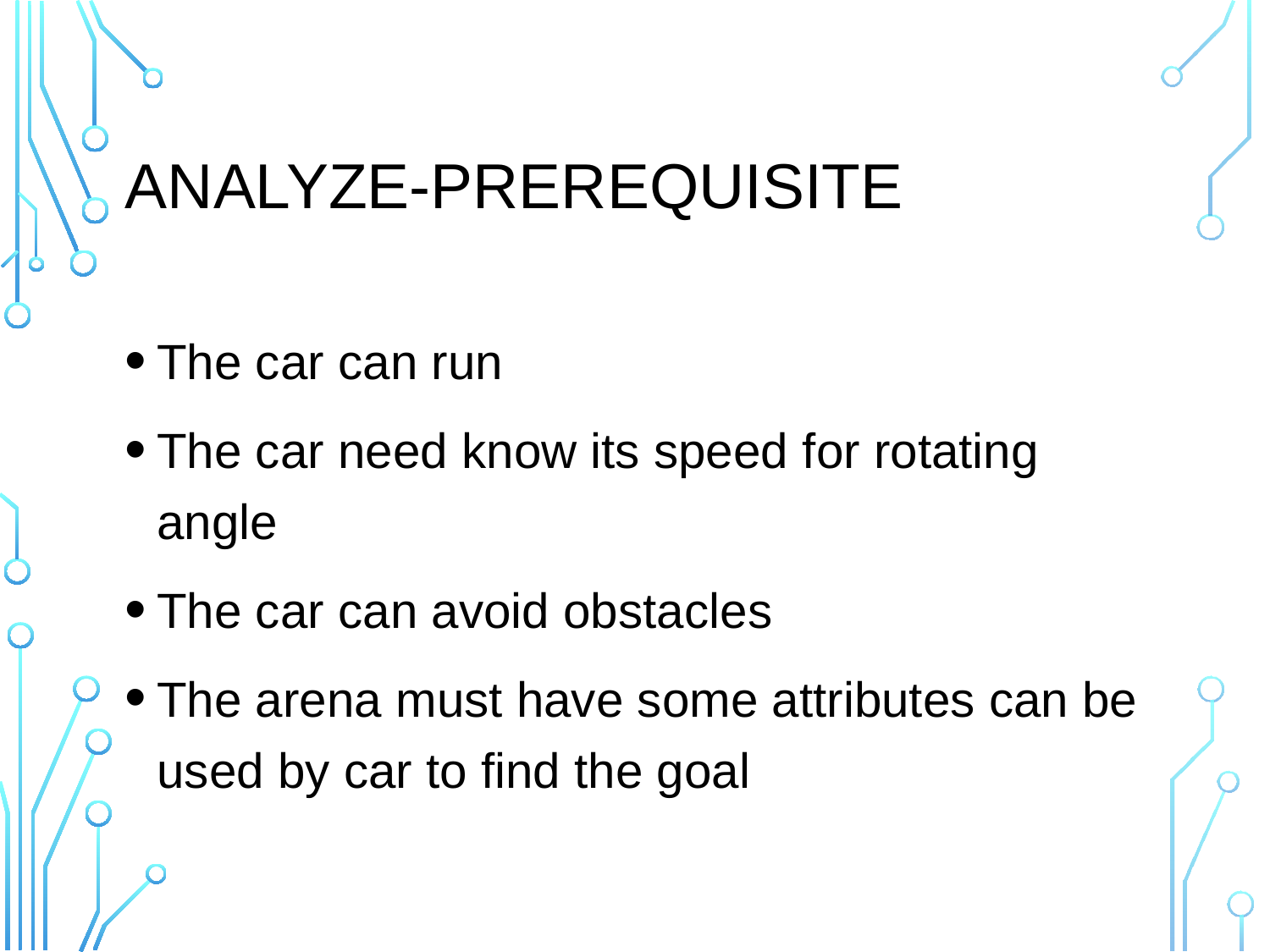

# Analyze-prerequisite
The car can run
The car need know its speed for rotating angle
The car can avoid obstacles
The arena must have some attributes can be used by car to find the goal